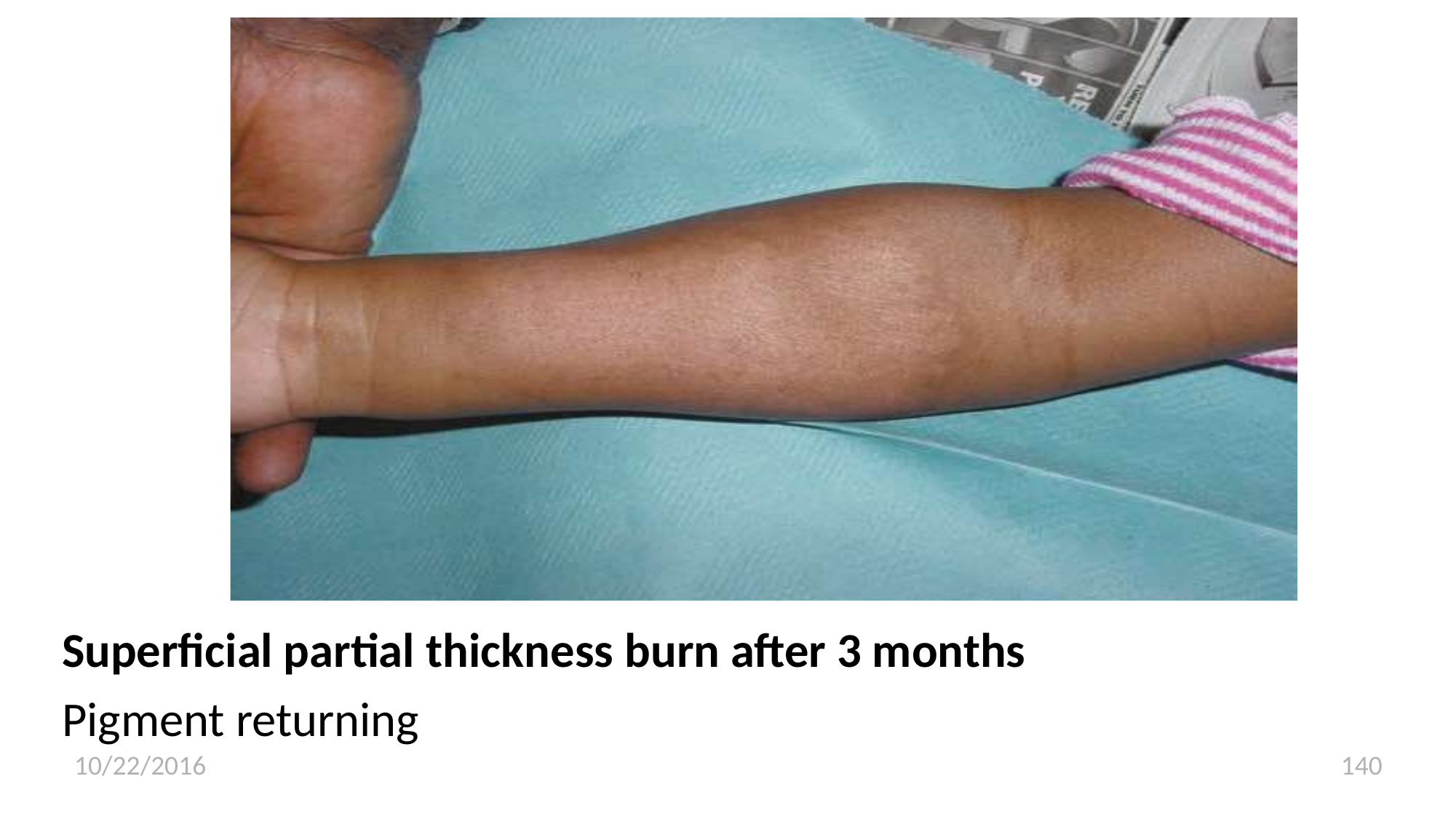

Superficial partial thickness burn after 3 months
Pigment returning
10/22/2016
140